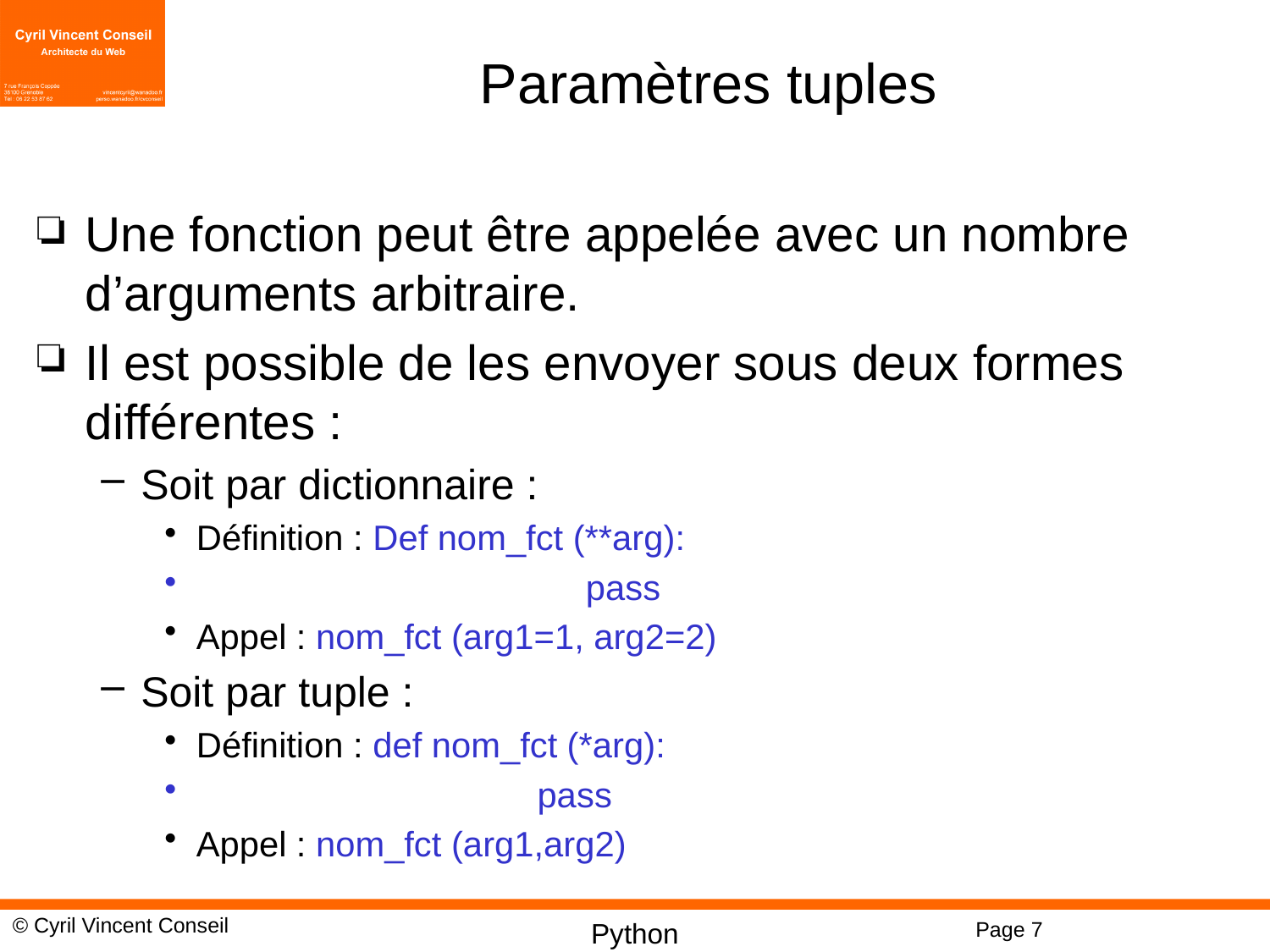

# Paramètres tuples
Une fonction peut être appelée avec un nombre d’arguments arbitraire.
Il est possible de les envoyer sous deux formes différentes :
Soit par dictionnaire :
Définition : Def nom_fct (**arg):
                                        pass
Appel : nom_fct (arg1=1, arg2=2)
Soit par tuple :
Définition : def nom_fct (*arg):
                                   pass
Appel : nom_fct (arg1,arg2)